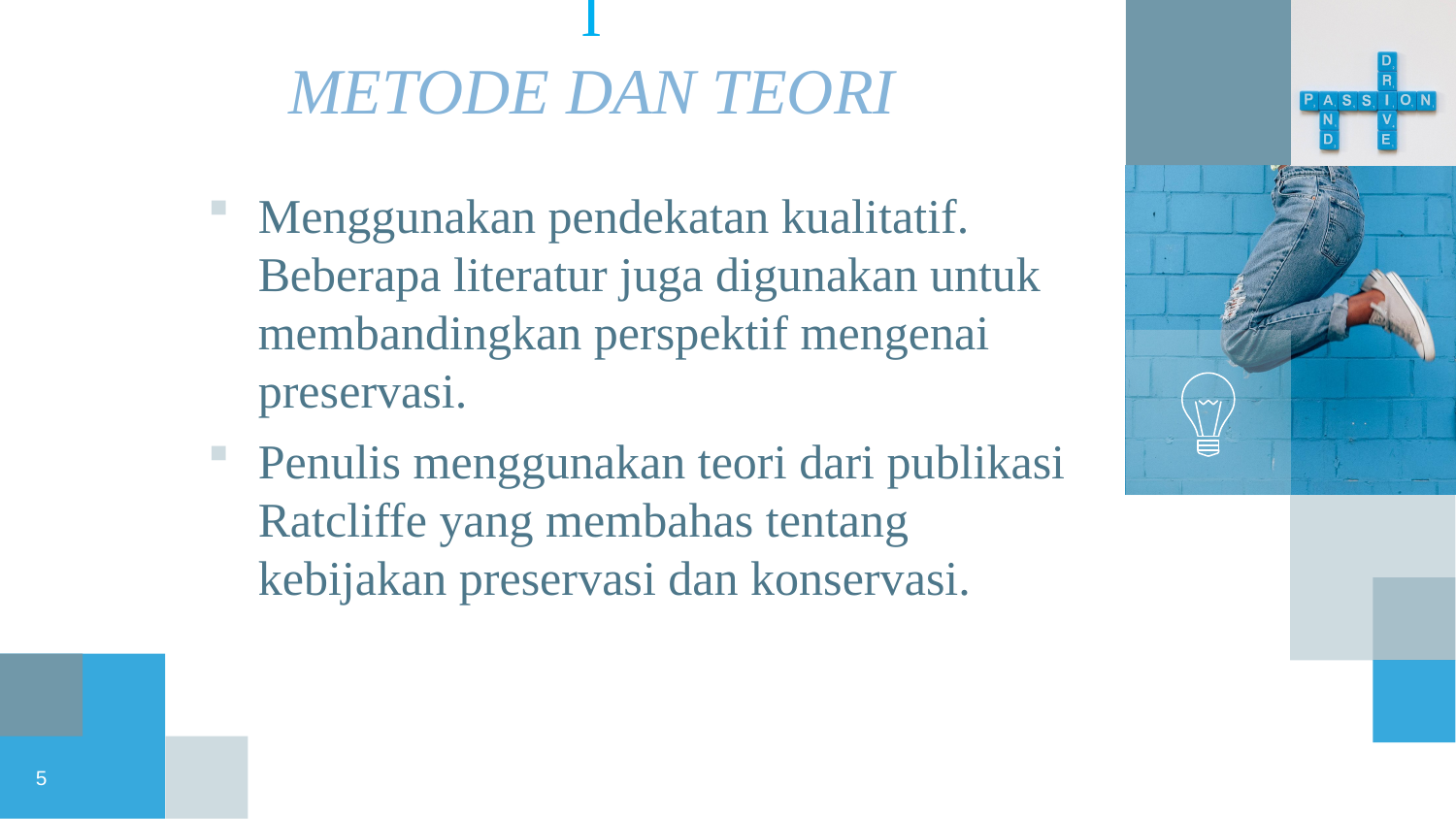

# I METODE DAN TEORI
Menggunakan pendekatan kualitatif. Beberapa literatur juga digunakan untuk membandingkan perspektif mengenai preservasi.
Penulis menggunakan teori dari publikasi Ratcliffe yang membahas tentang kebijakan preservasi dan konservasi.

5